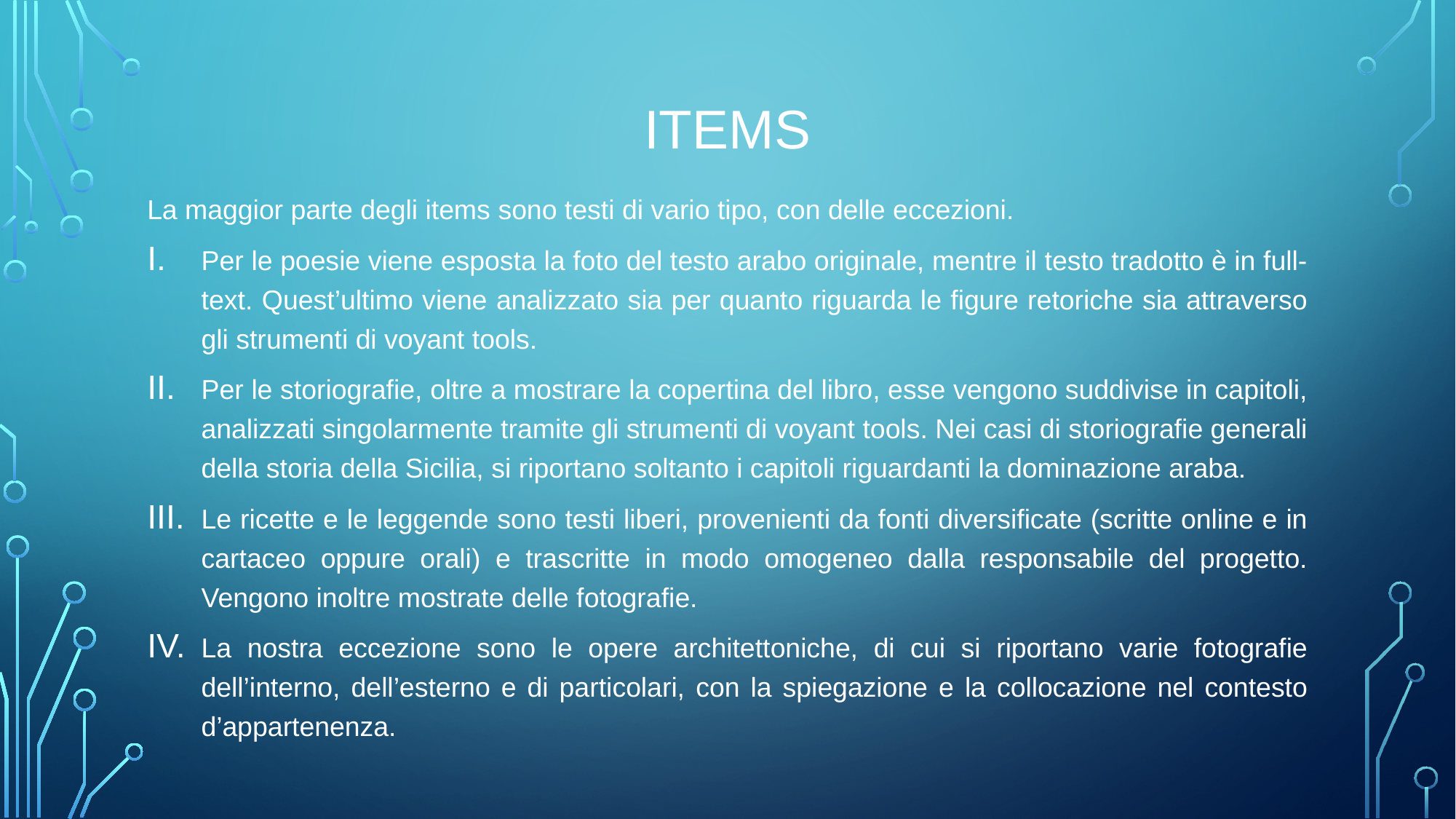

# ITEMS
La maggior parte degli items sono testi di vario tipo, con delle eccezioni.
Per le poesie viene esposta la foto del testo arabo originale, mentre il testo tradotto è in full-text. Quest’ultimo viene analizzato sia per quanto riguarda le figure retoriche sia attraverso gli strumenti di voyant tools.
Per le storiografie, oltre a mostrare la copertina del libro, esse vengono suddivise in capitoli, analizzati singolarmente tramite gli strumenti di voyant tools. Nei casi di storiografie generali della storia della Sicilia, si riportano soltanto i capitoli riguardanti la dominazione araba.
Le ricette e le leggende sono testi liberi, provenienti da fonti diversificate (scritte online e in cartaceo oppure orali) e trascritte in modo omogeneo dalla responsabile del progetto. Vengono inoltre mostrate delle fotografie.
La nostra eccezione sono le opere architettoniche, di cui si riportano varie fotografie dell’interno, dell’esterno e di particolari, con la spiegazione e la collocazione nel contesto d’appartenenza.